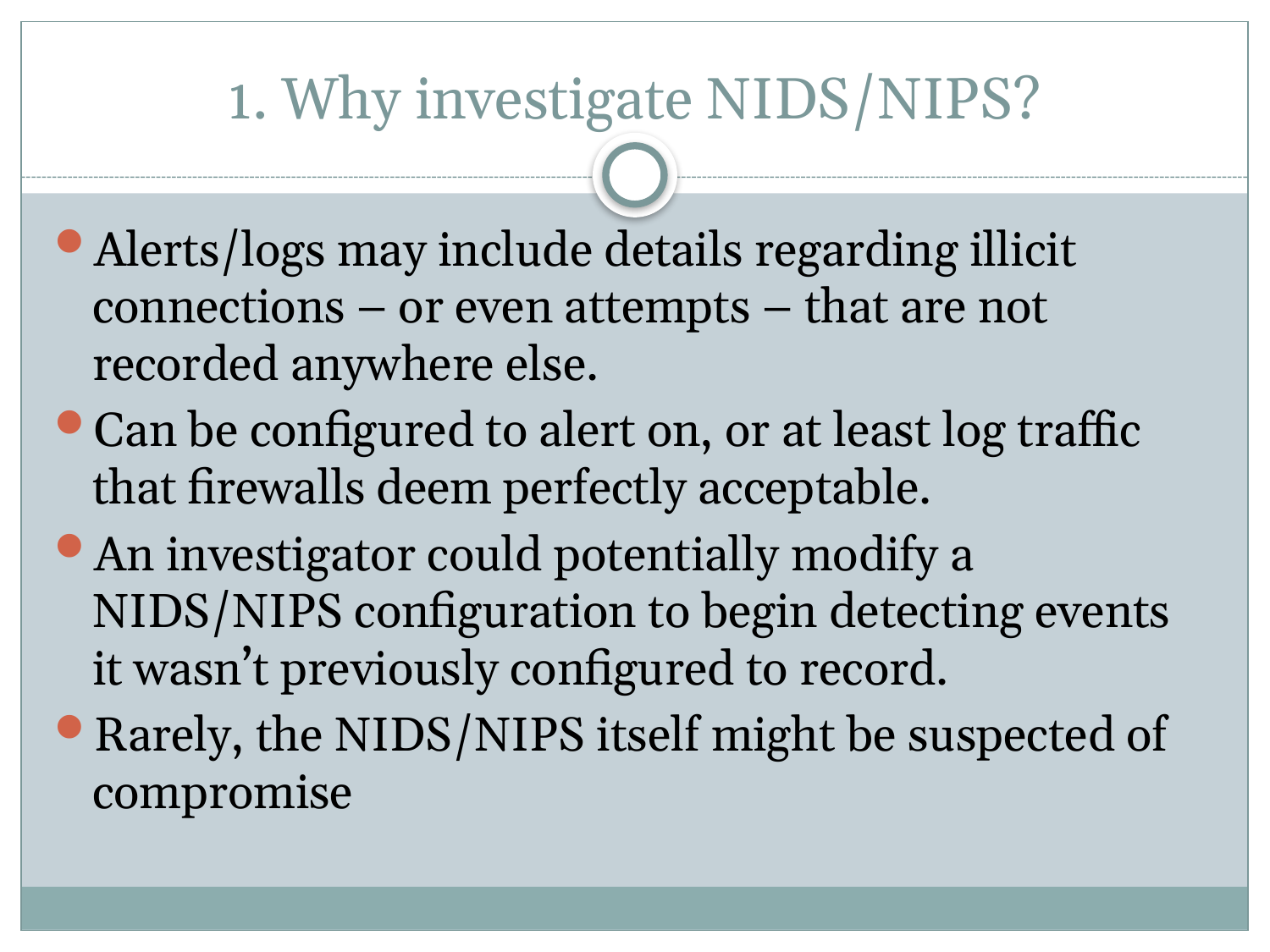

# 1. Why investigate NIDS/NIPS?
Alerts/logs may include details regarding illicit connections – or even attempts – that are not recorded anywhere else.
Can be configured to alert on, or at least log traffic that firewalls deem perfectly acceptable.
An investigator could potentially modify a NIDS/NIPS configuration to begin detecting events it wasn’t previously configured to record.
Rarely, the NIDS/NIPS itself might be suspected of compromise